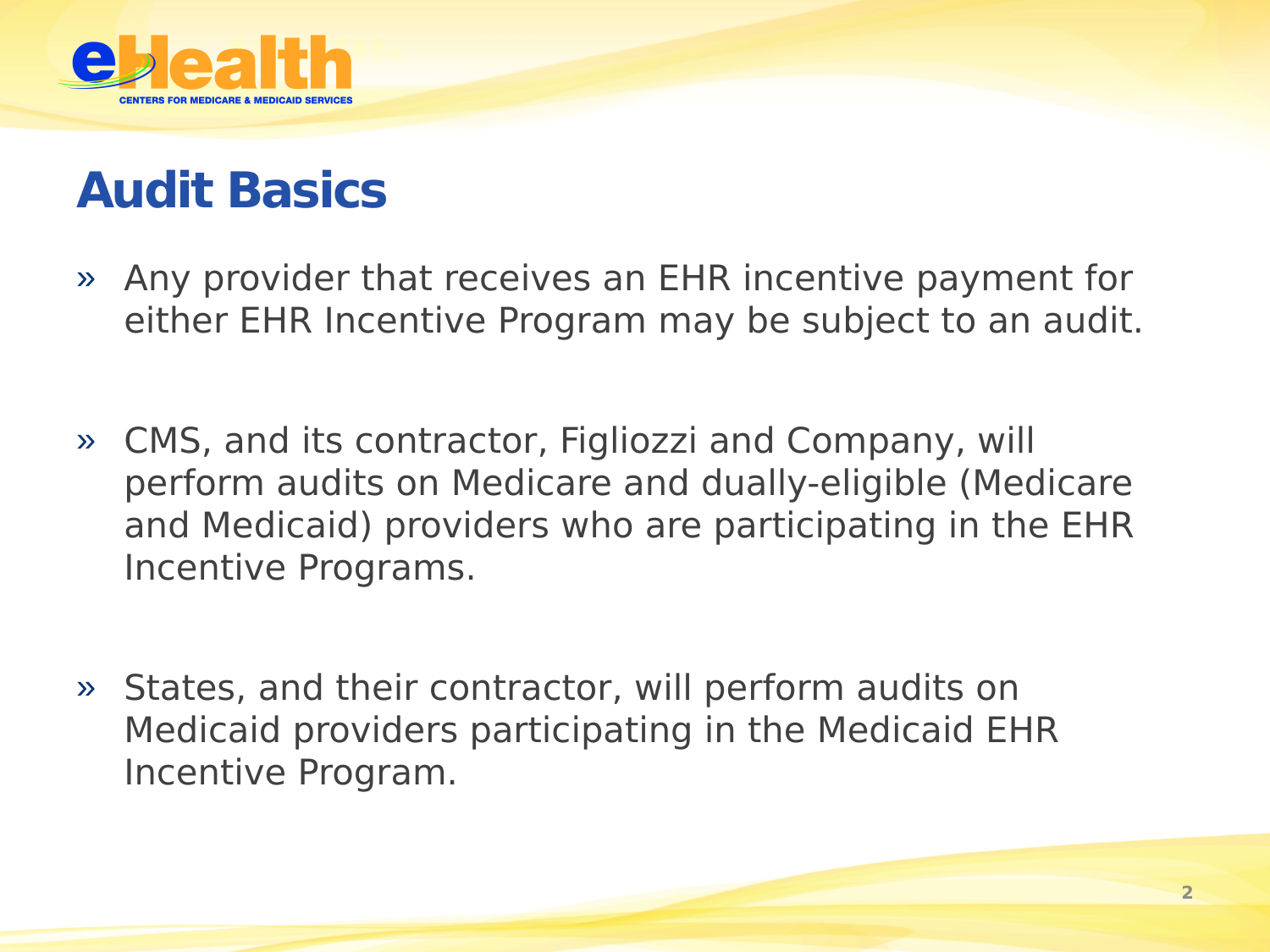

# Audit Basics
Any provider that receives an EHR incentive payment for either EHR Incentive Program may be subject to an audit.

CMS, and its contractor, Figliozzi and Company, will perform audits on Medicare and dually-eligible (Medicare and Medicaid) providers who are participating in the EHR Incentive Programs.

States, and their contractor, will perform audits on Medicaid providers participating in the Medicaid EHR Incentive Program.
2